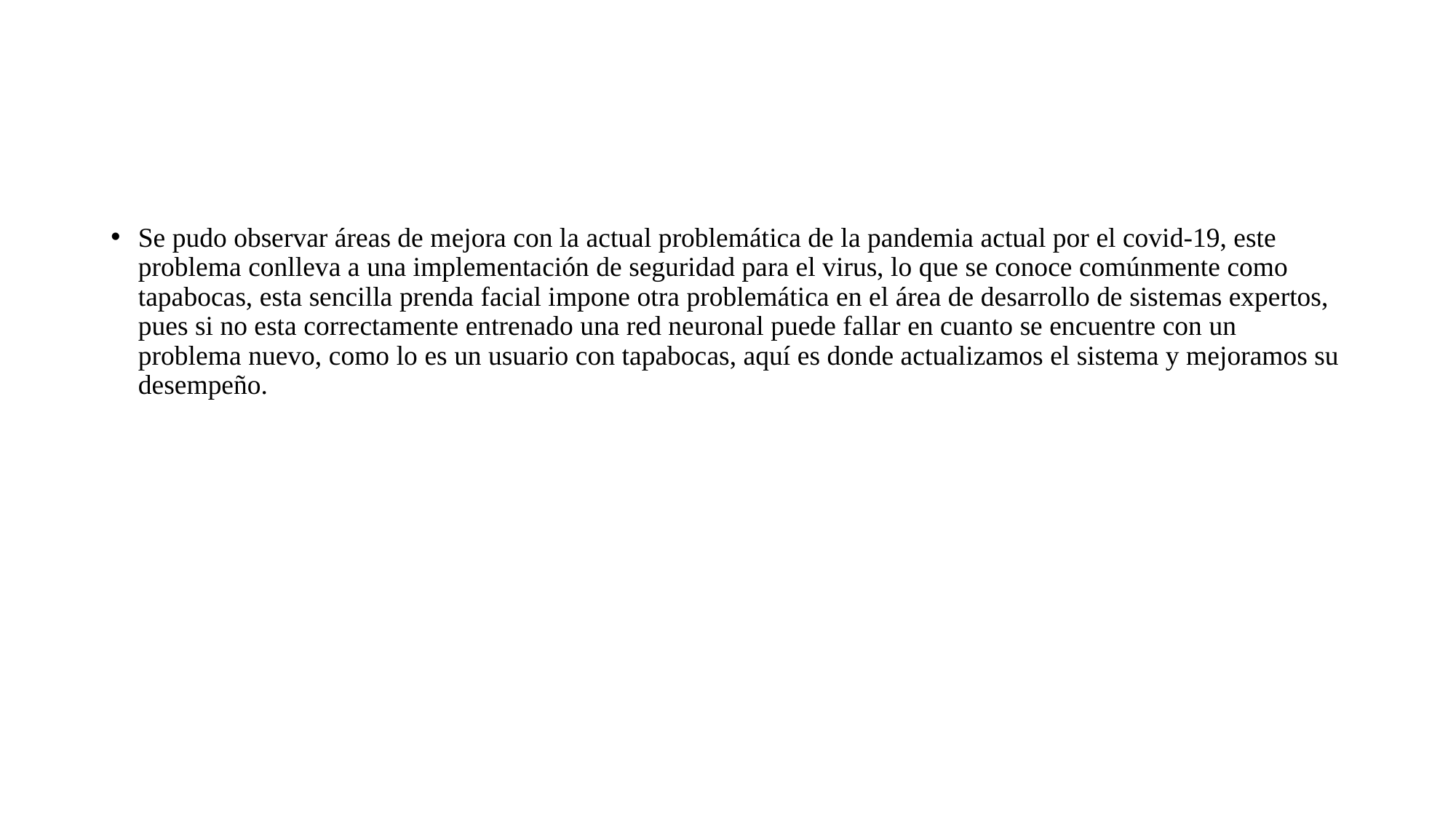

#
Se pudo observar áreas de mejora con la actual problemática de la pandemia actual por el covid-19, este problema conlleva a una implementación de seguridad para el virus, lo que se conoce comúnmente como tapabocas, esta sencilla prenda facial impone otra problemática en el área de desarrollo de sistemas expertos, pues si no esta correctamente entrenado una red neuronal puede fallar en cuanto se encuentre con un problema nuevo, como lo es un usuario con tapabocas, aquí es donde actualizamos el sistema y mejoramos su desempeño.